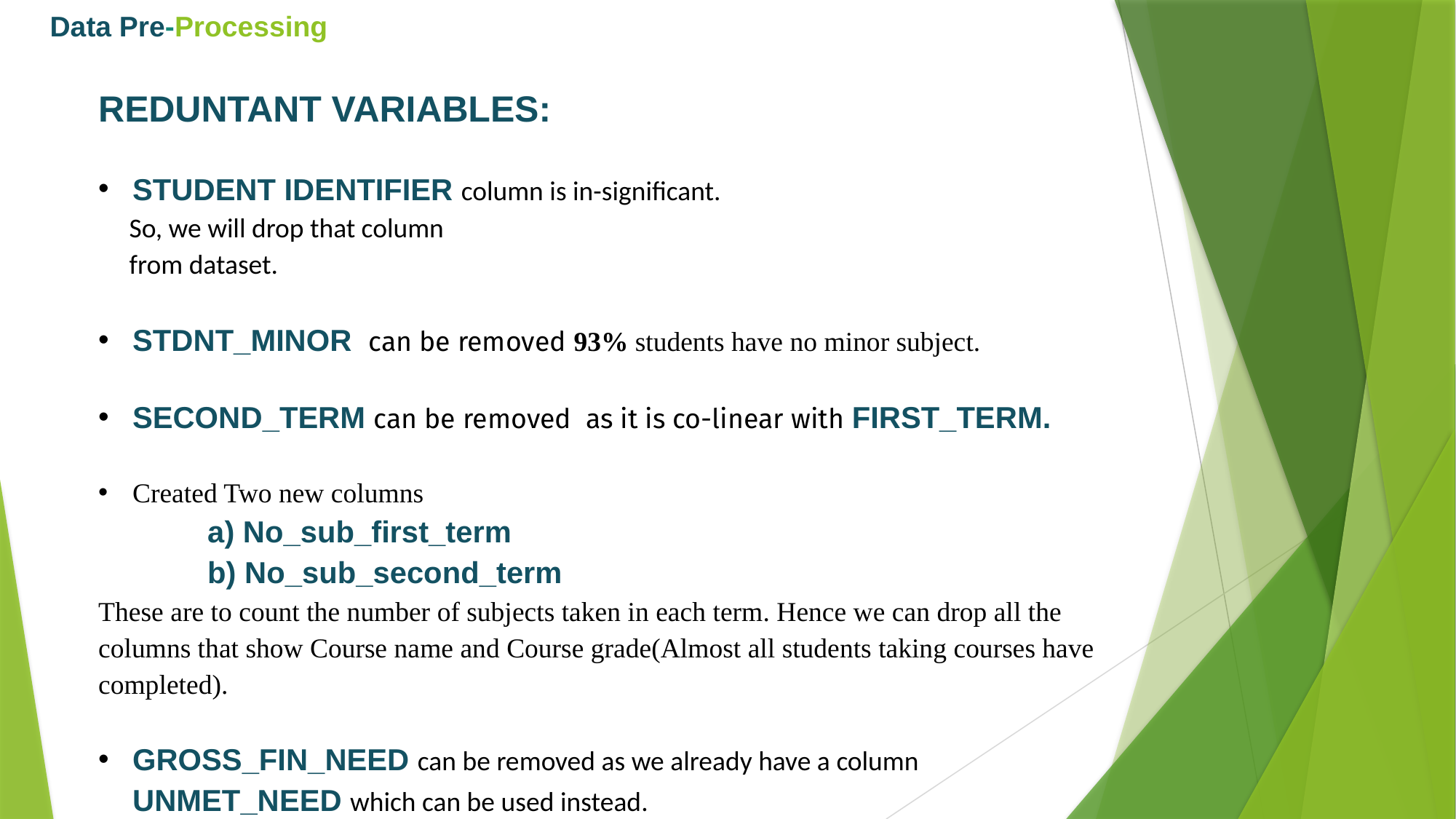

# Data Pre-Processing
REDUNTANT VARIABLES:

STUDENT IDENTIFIER column is in-significant.
     So, we will drop that column
     from dataset.

STDNT_MINOR  can be removed 93% students have no minor subject.

SECOND_TERM can be removed  as it is co-linear with FIRST_TERM.

Created Two new columns
	a) No_sub_first_term
	b) No_sub_second_term
These are to count the number of subjects taken in each term. Hence we can drop all the columns that show Course name and Course grade(Almost all students taking courses have completed).

GROSS_FIN_NEED can be removed as we already have a column UNMET_NEED which can be used instead.